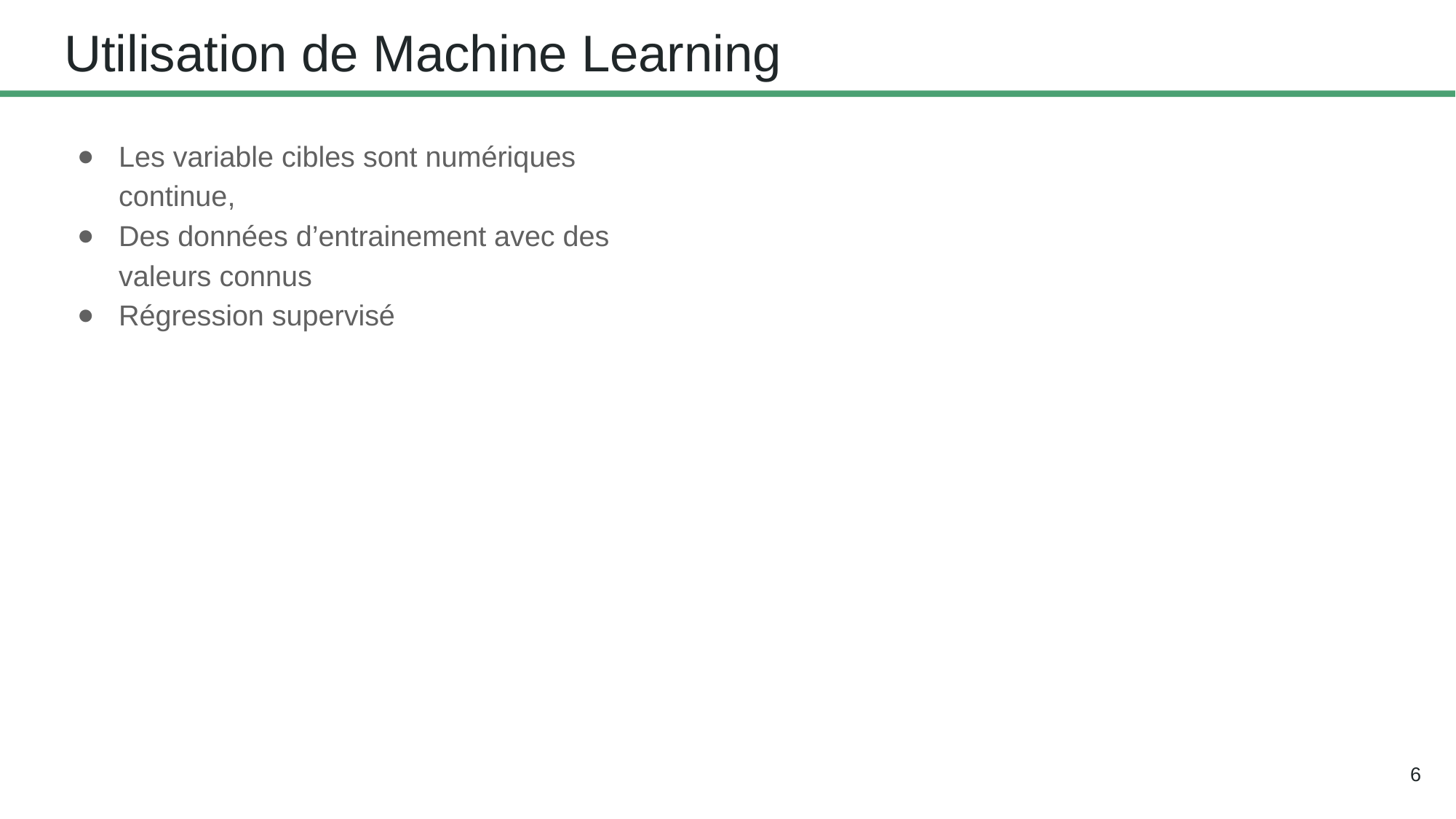

# Utilisation de Machine Learning
Les variable cibles sont numériques continue,
Des données d’entrainement avec des valeurs connus
Régression supervisé

6